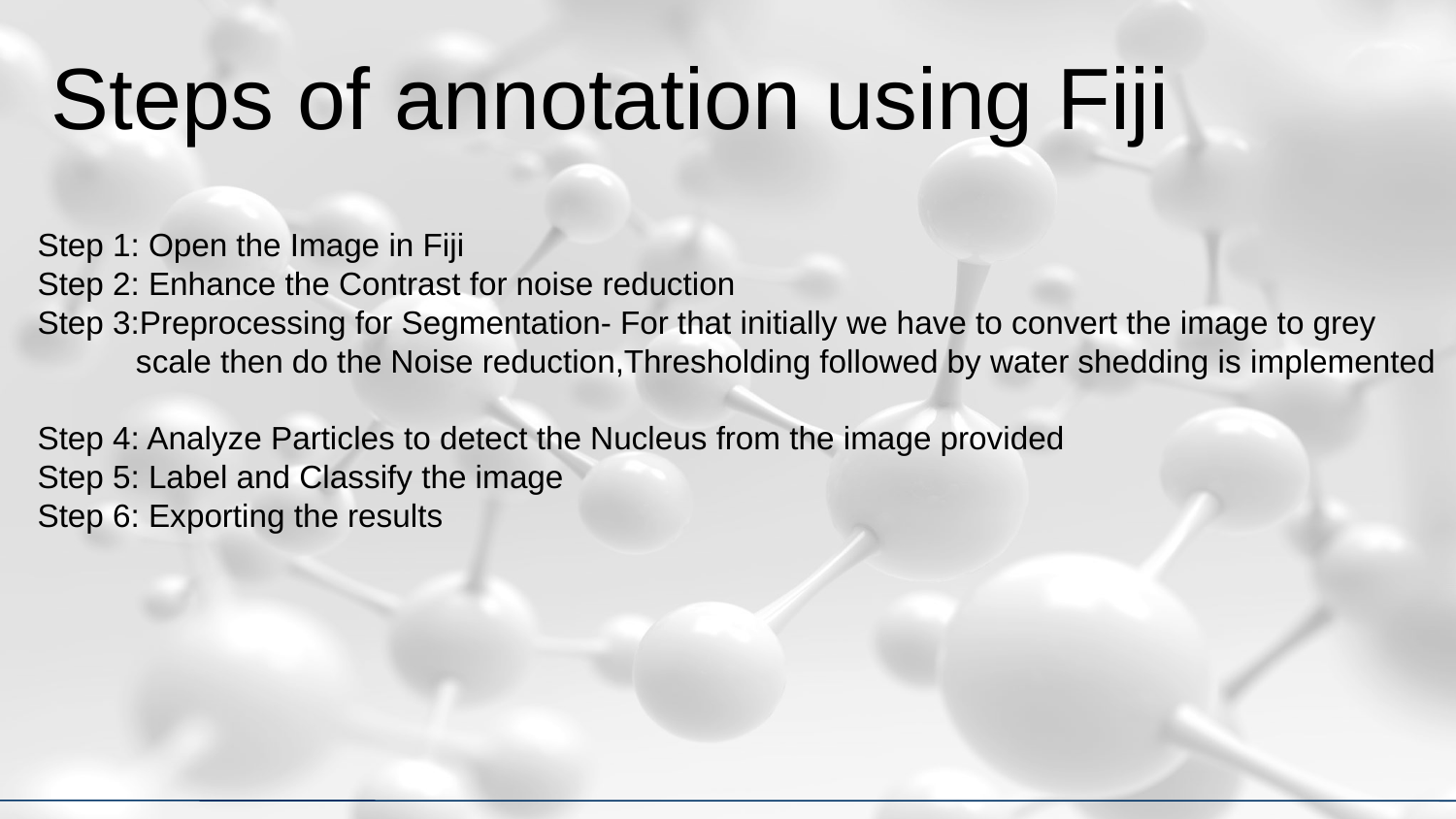

# Steps of annotation using Fiji
Step 1: Open the Image in Fiji
Step 2: Enhance the Contrast for noise reduction
Step 3:Preprocessing for Segmentation- For that initially we have to convert the image to grey                   scale then do the Noise reduction,Thresholding followed by water shedding is implemented
Step 4: Analyze Particles to detect the Nucleus from the image provided
Step 5: Label and Classify the image
Step 6: Exporting the results